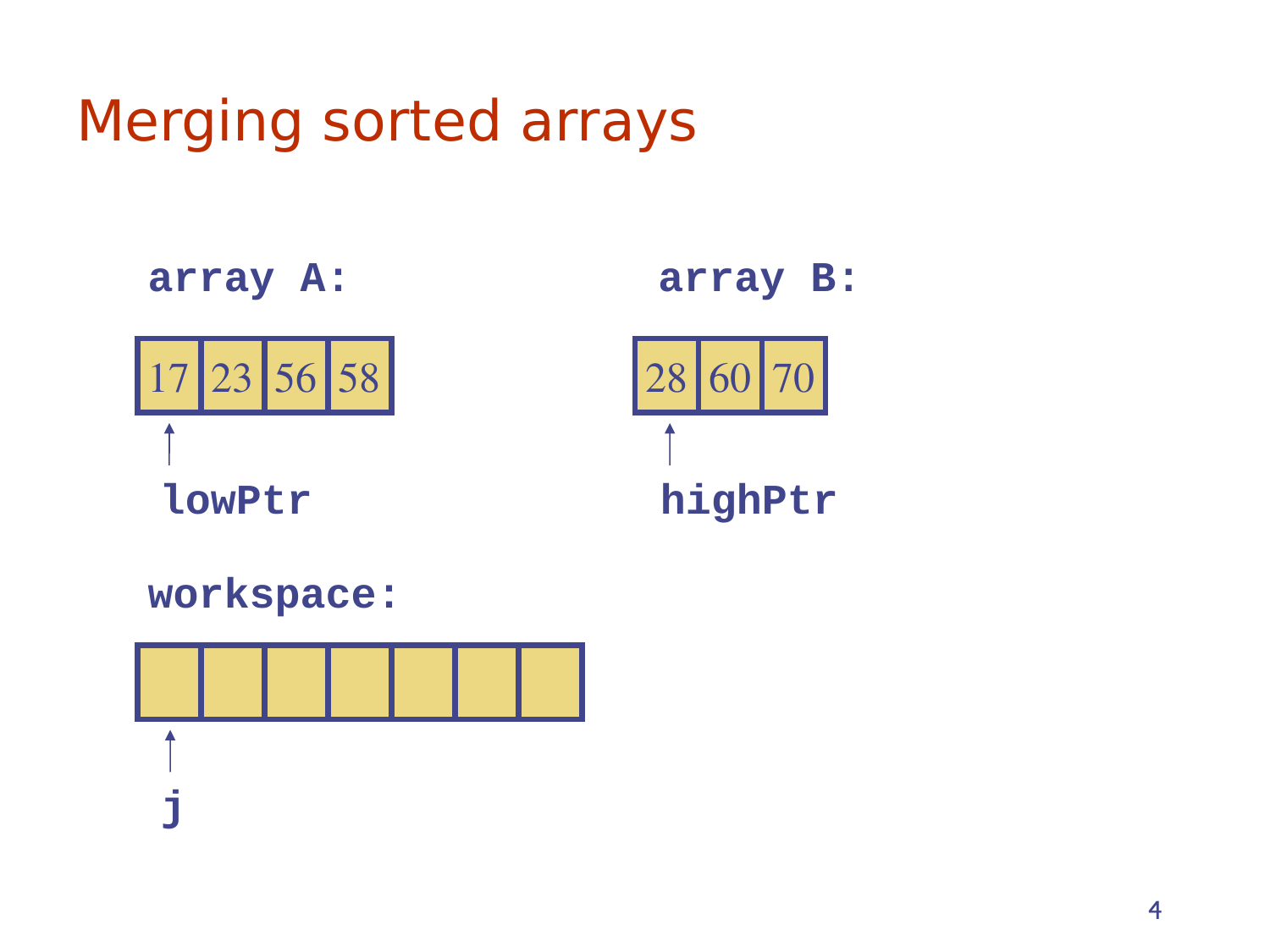

# Merging sorted arrays
array A:
array B:
17
23
56
58
28
60
70

lowPtr

highPtr
workspace:

j
4